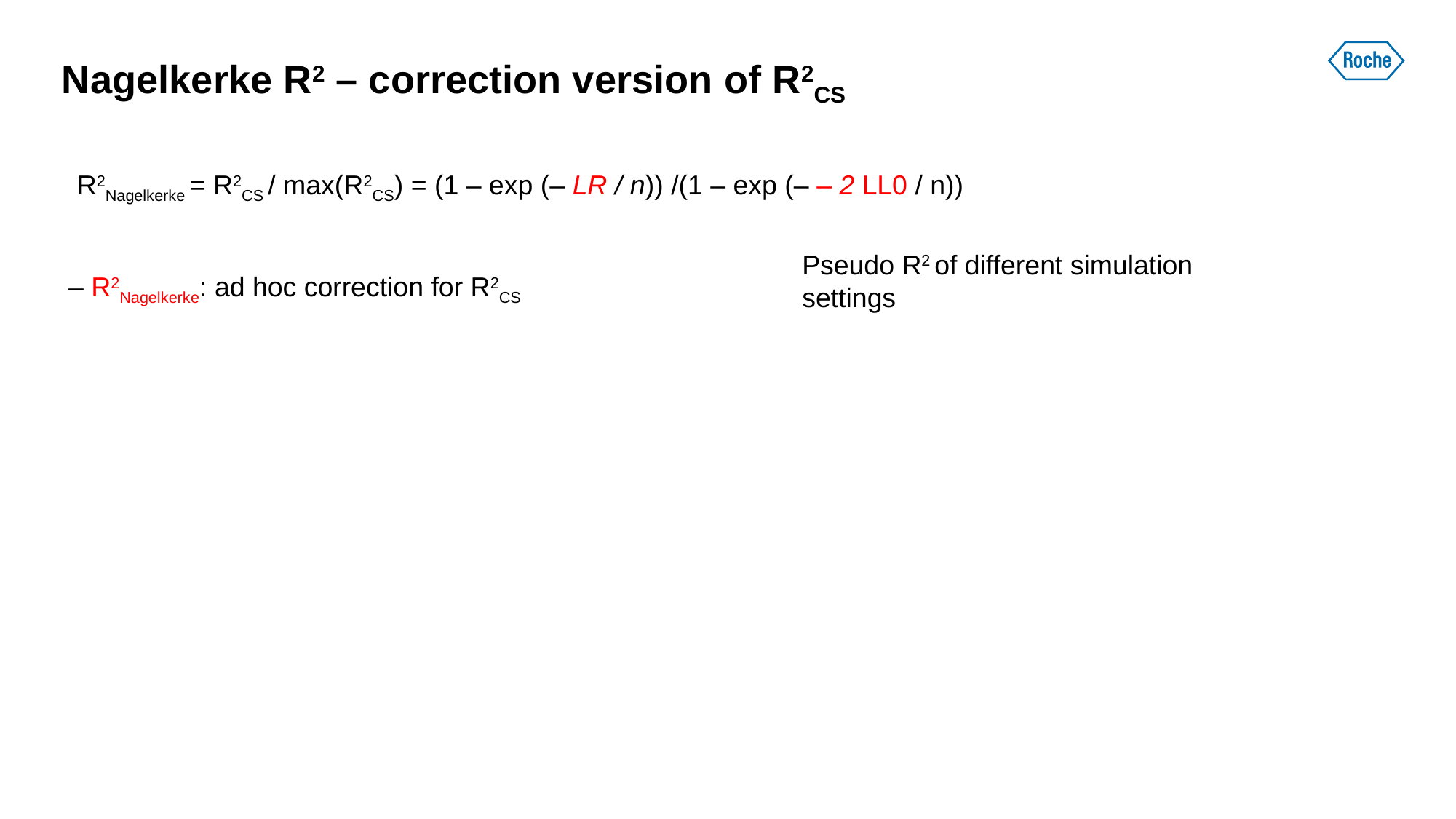

# Nagelkerke R2 – correction version of R2CS
R2Nagelkerke = R2CS / max(R2CS) = (1 – exp (– LR / n)) /(1 – exp (– – 2 LL0 / n))

Pseudo R2 of different simulation settings
– R2Nagelkerke: ad hoc correction for R2CS